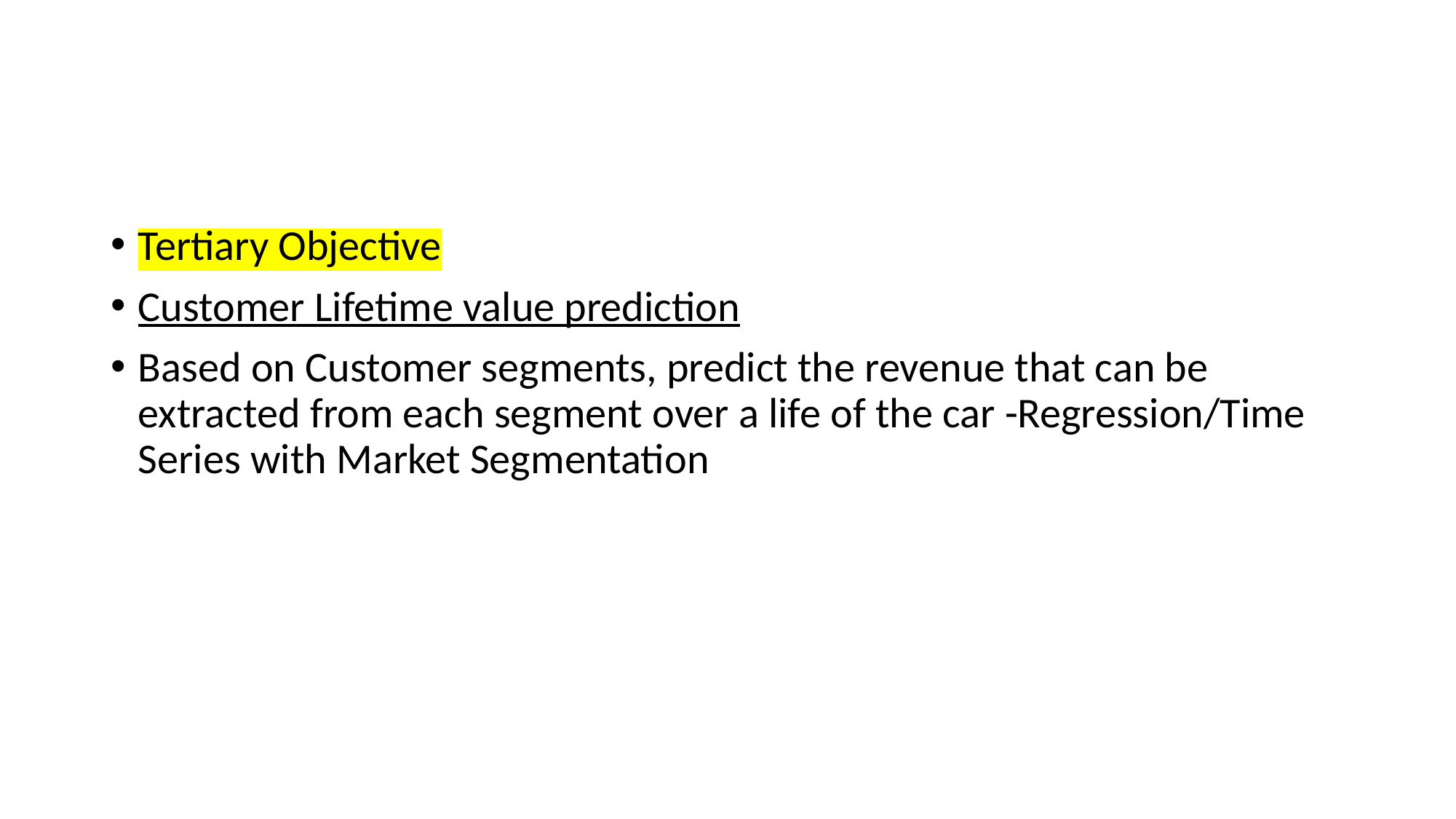

#
Tertiary Objective
Customer Lifetime value prediction
Based on Customer segments, predict the revenue that can be extracted from each segment over a life of the car -Regression/Time Series with Market Segmentation